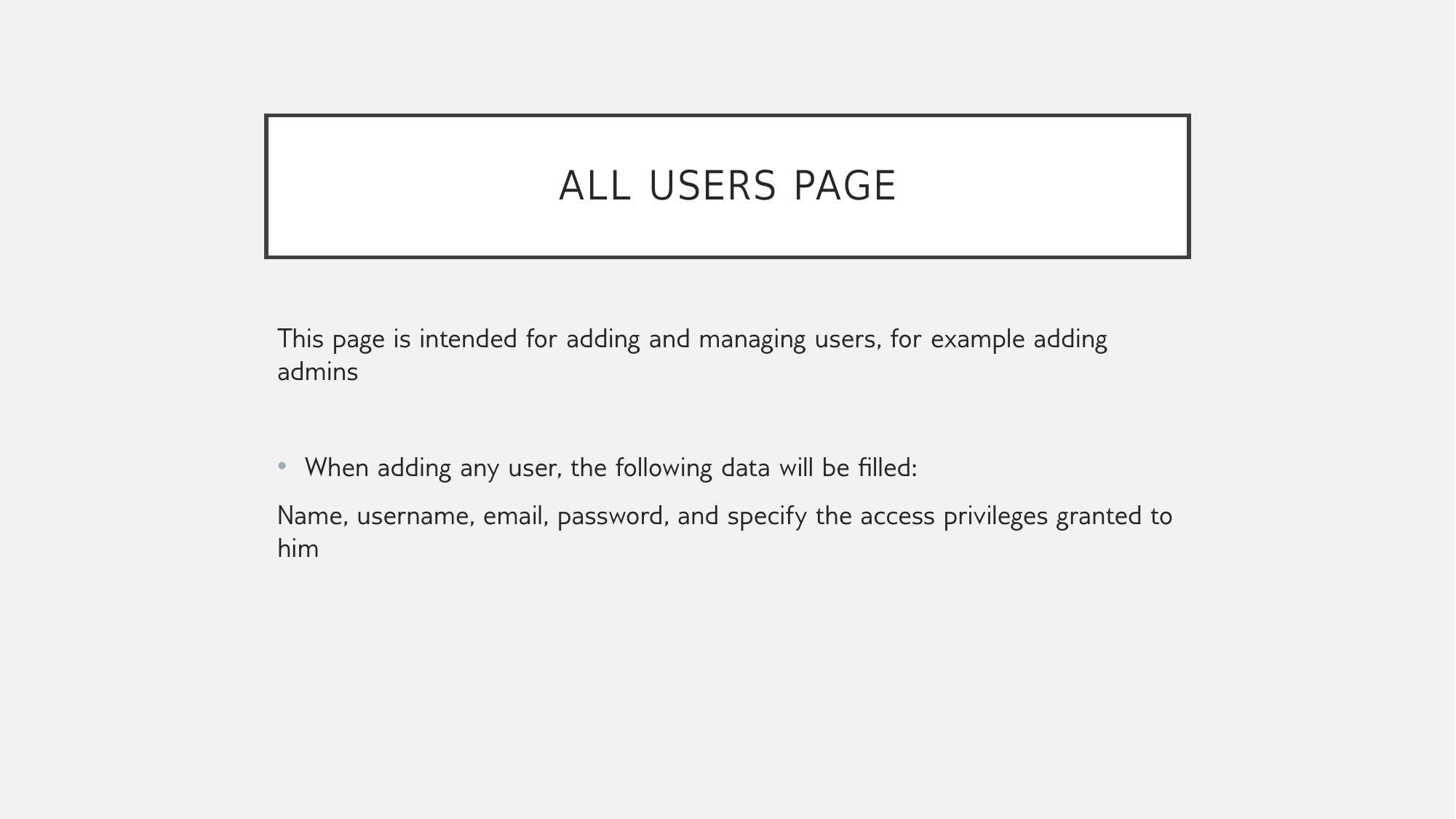

# All users page
This page is intended for adding and managing users, for example adding admins

When adding any user, the following data will be filled:
Name, username, email, password, and specify the access privileges granted to him